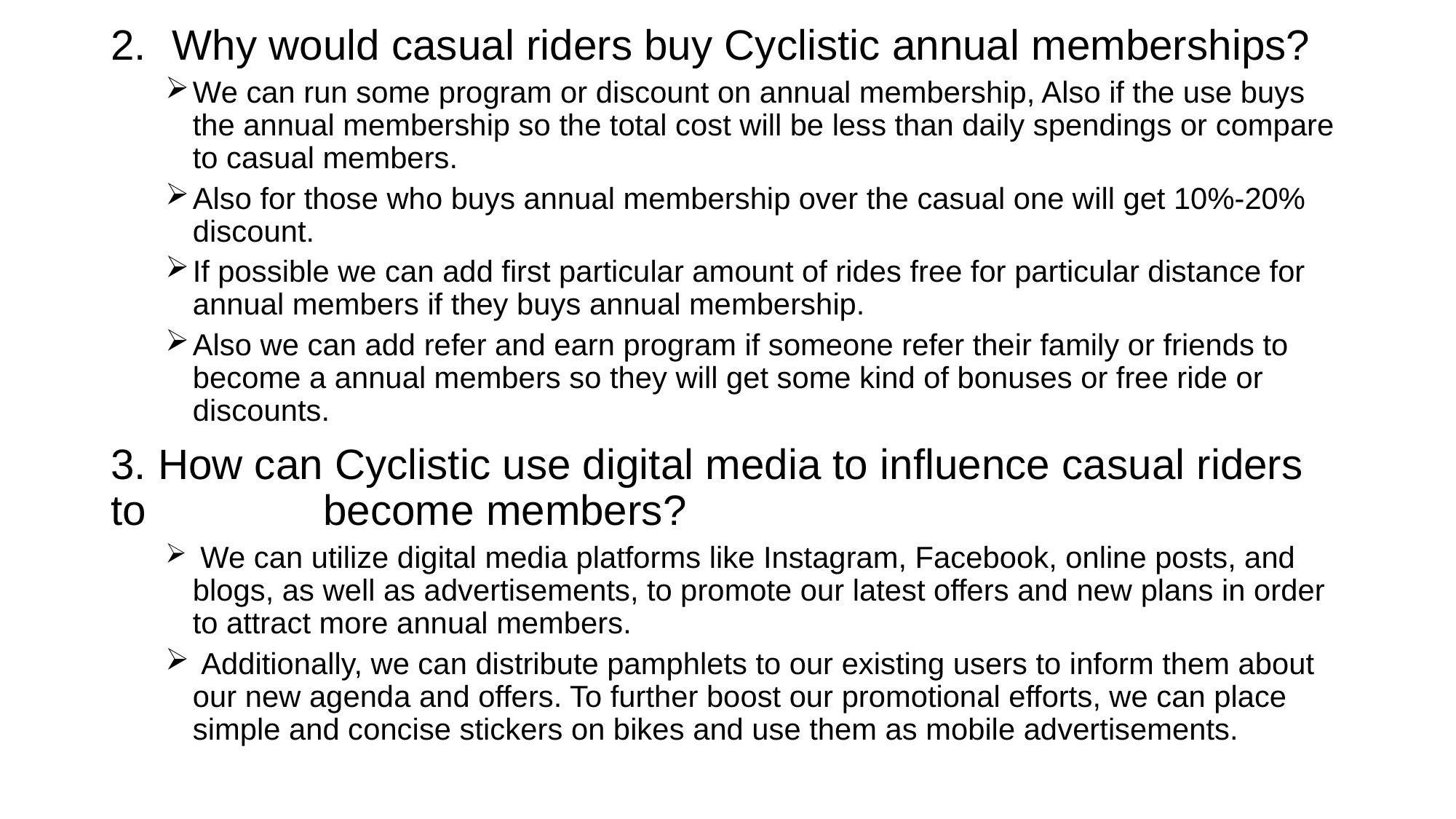

Why would casual riders buy Cyclistic annual memberships?
We can run some program or discount on annual membership, Also if the use buys the annual membership so the total cost will be less than daily spendings or compare to casual members.
Also for those who buys annual membership over the casual one will get 10%-20% discount.
If possible we can add first particular amount of rides free for particular distance for annual members if they buys annual membership.
Also we can add refer and earn program if someone refer their family or friends to become a annual members so they will get some kind of bonuses or free ride or discounts.
3. How can Cyclistic use digital media to influence casual riders to               become members?
 We can utilize digital media platforms like Instagram, Facebook, online posts, and blogs, as well as advertisements, to promote our latest offers and new plans in order to attract more annual members.
 Additionally, we can distribute pamphlets to our existing users to inform them about our new agenda and offers. To further boost our promotional efforts, we can place simple and concise stickers on bikes and use them as mobile advertisements.